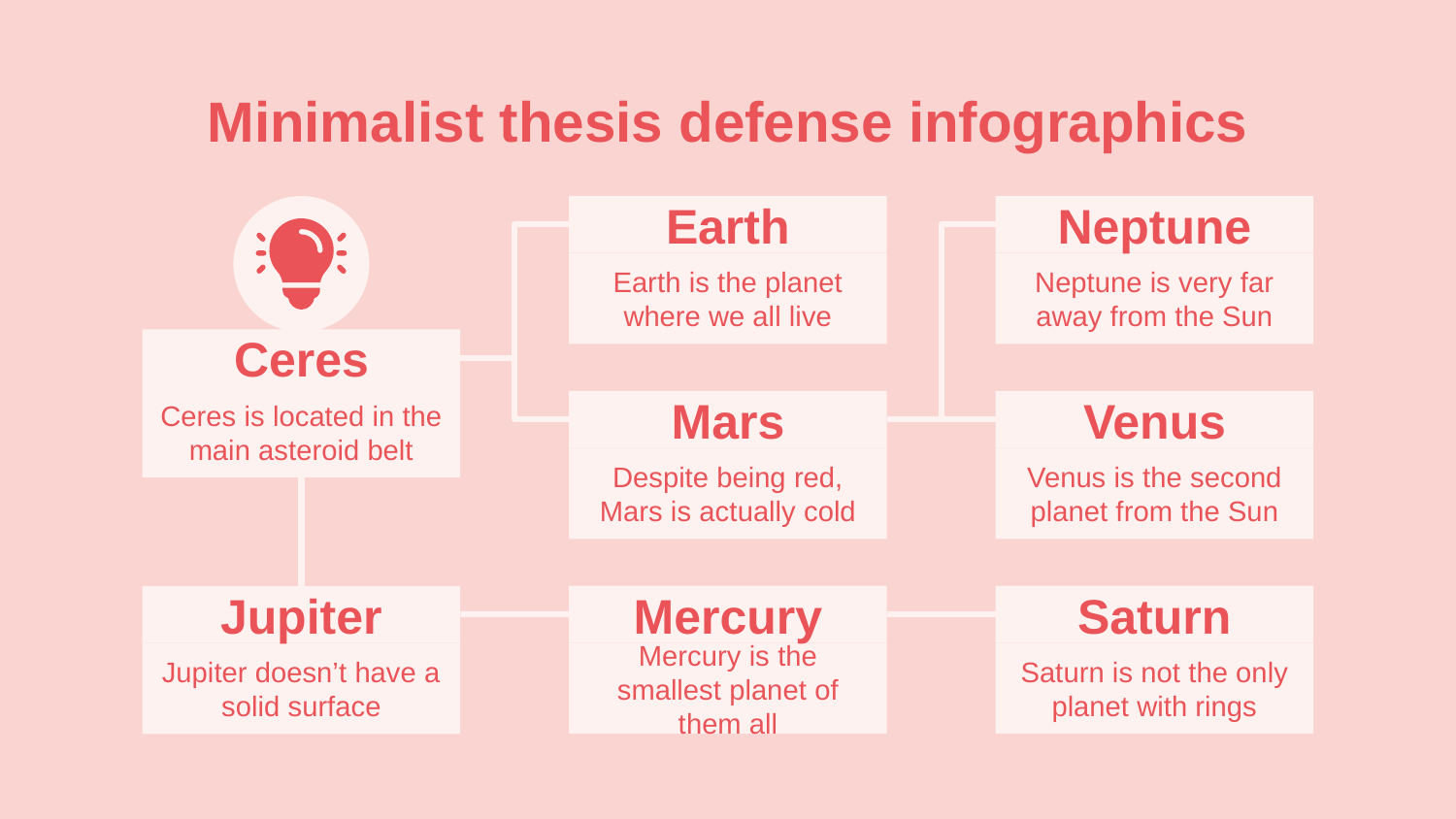

# Minimalist thesis defense infographics
Neptune
Neptune is very far away from the Sun

Earth
Earth is the planet where we all live

Ceres
Ceres is located in the main asteroid belt
Venus
Venus is the second planet from the Sun
Mars
Despite being red, Mars is actually cold
Saturn
Saturn is not the only planet with rings
Mercury
Mercury is the smallest planet of them all
Jupiter
Jupiter doesn’t have a solid surface